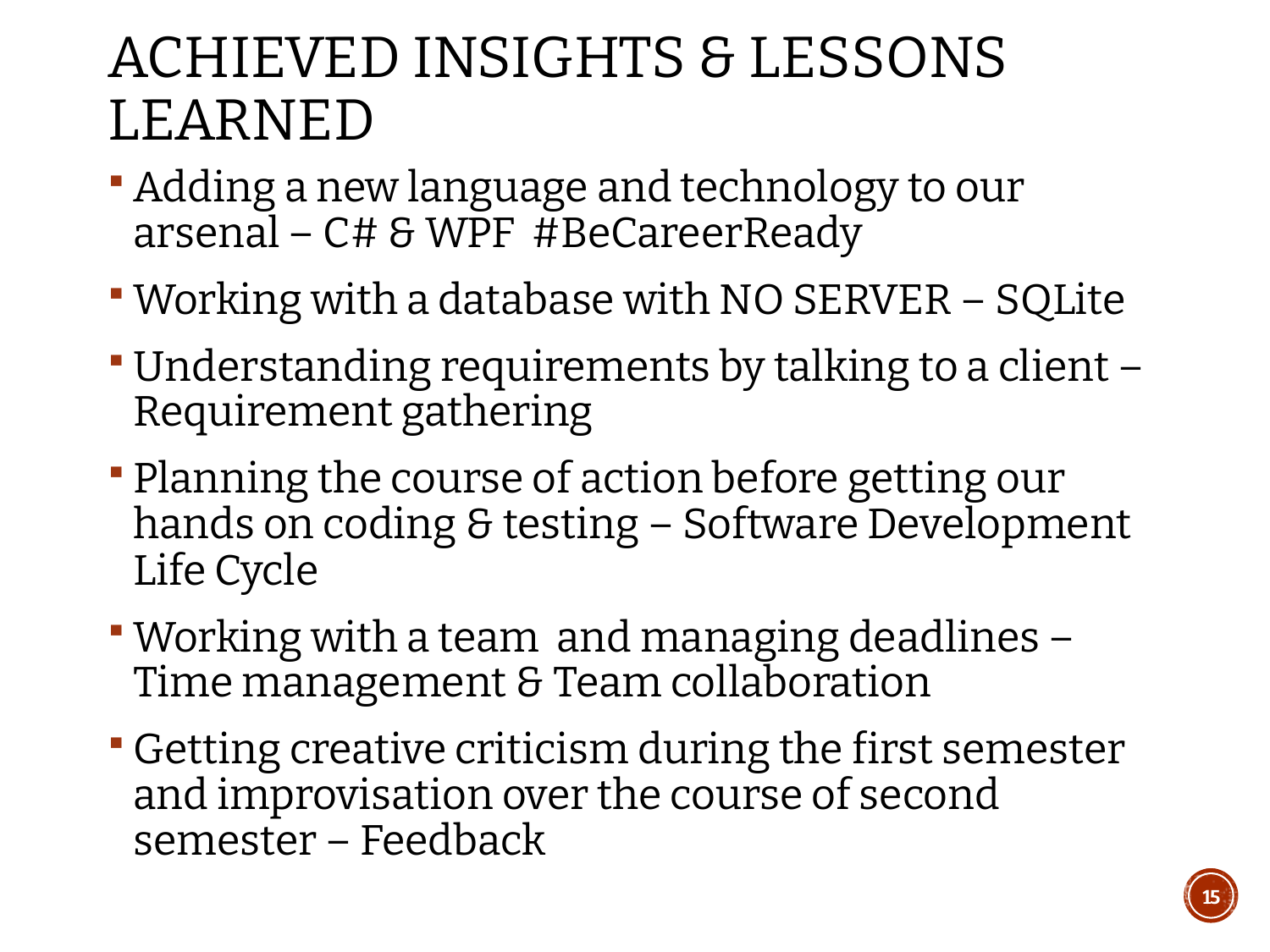

# Achieved insights & lessons learned
Adding a new language and technology to our arsenal – C# & WPF  #BeCareerReady
Working with a database with NO SERVER – SQLite
Understanding requirements by talking to a client – Requirement gathering
Planning the course of action before getting our hands on coding & testing – Software Development Life Cycle
Working with a team  and managing deadlines – Time management & Team collaboration
Getting creative criticism during the first semester and improvisation over the course of second semester – Feedback
15